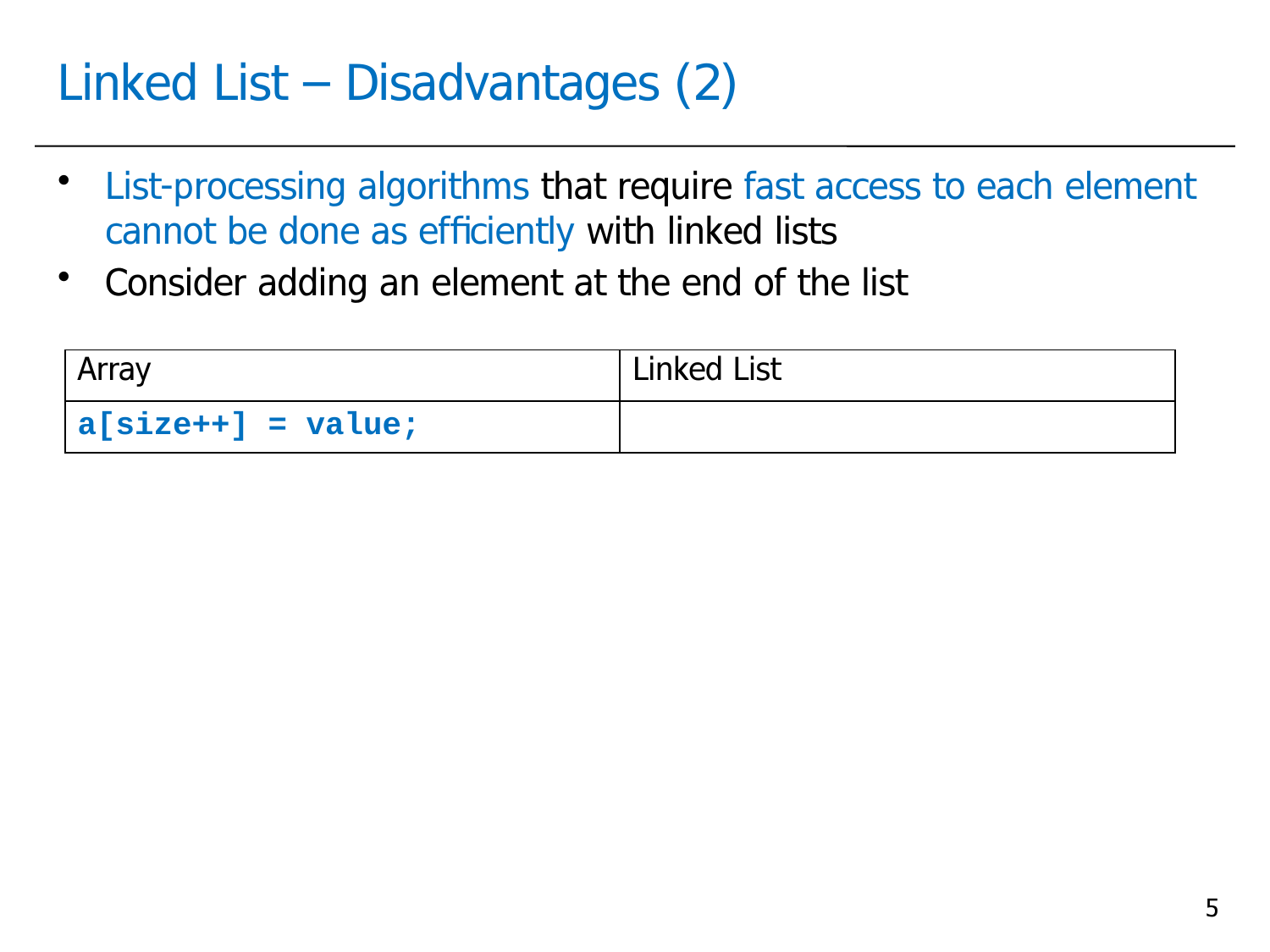

# Linked List – Disadvantages (2)
List-processing algorithms that require fast access to each element cannot be done as efficiently with linked lists
Consider adding an element at the end of the list

| Array | Linked List |
| --- | --- |
| a[size++] = value; |  |
5